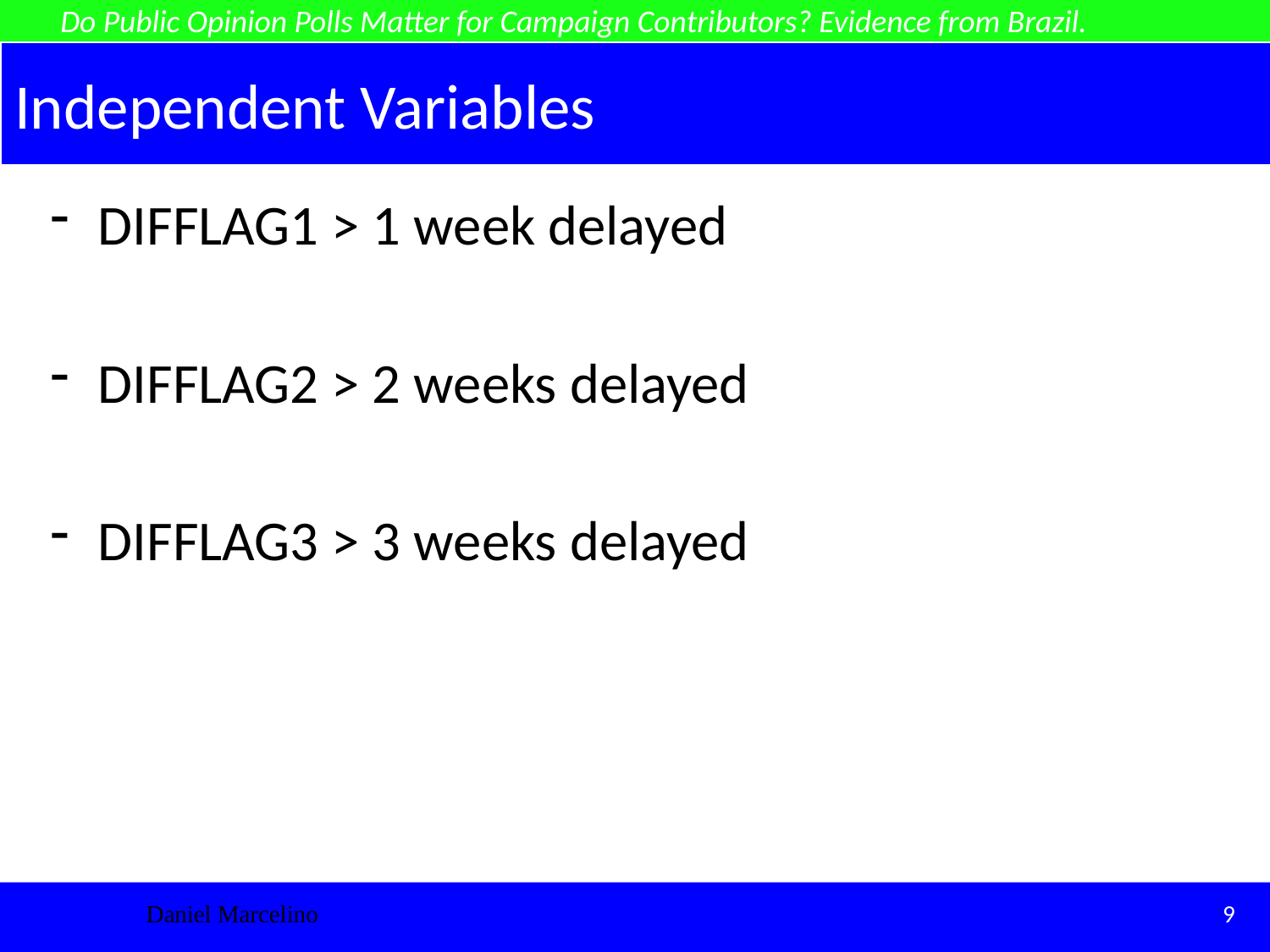

Do Public Opinion Polls Matter for Campaign Contributors? Evidence from Brazil.
# Independent Variables
DIFFLAG1 > 1 week delayed

DIFFLAG2 > 2 weeks delayed

DIFFLAG3 > 3 weeks delayed

Daniel Marcelino
9